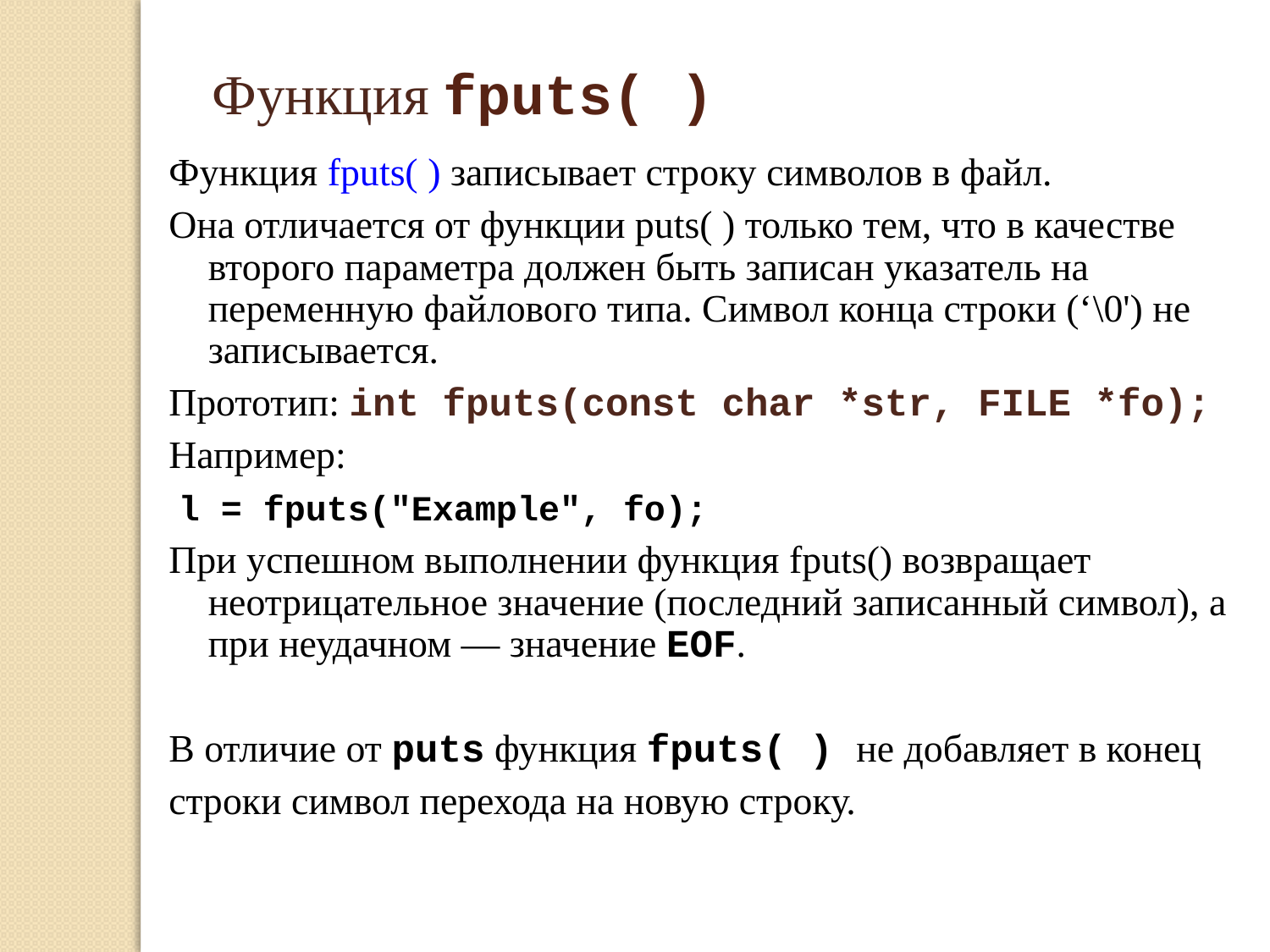

Функция fputs( )
Функция fputs( ) записывает строку символов в файл.
Она отличается от функции puts( ) только тем, что в качестве второго параметра должен быть записан указатель на переменную файлового типа. Символ конца строки (‘\0') не записывается.
Прототип: int fputs(const char *str, FILE *fo);
Например:
 l = fputs("Ехаmple", fo);
При успешном выполнении функция fputs() возвращает неотрицательное значение (последний записанный символ), а при неудачном — значение EOF.

В отличие от puts функция fputs( ) не добавляет в конец
строки символ перехода на новую строку.